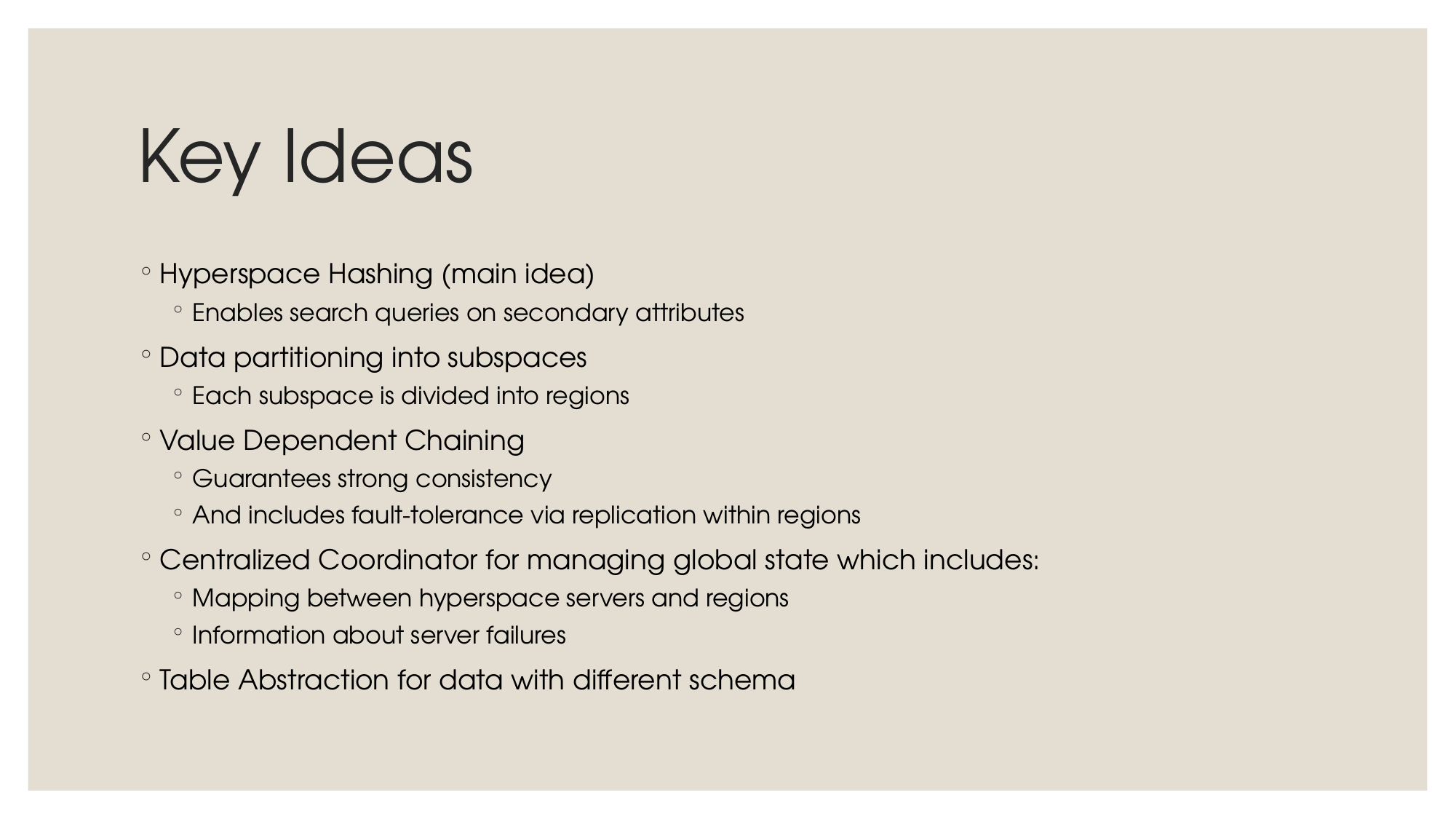

# Key Ideas
Hyperspace Hashing (main idea)
Enables search queries on secondary attributes
Data partitioning into subspaces
Each subspace is divided into regions
Value Dependent Chaining
Guarantees strong consistency
And includes fault-tolerance via replication within regions
Centralized Coordinator for managing global state which includes:
Mapping between hyperspace servers and regions
Information about server failures
Table Abstraction for data with different schema